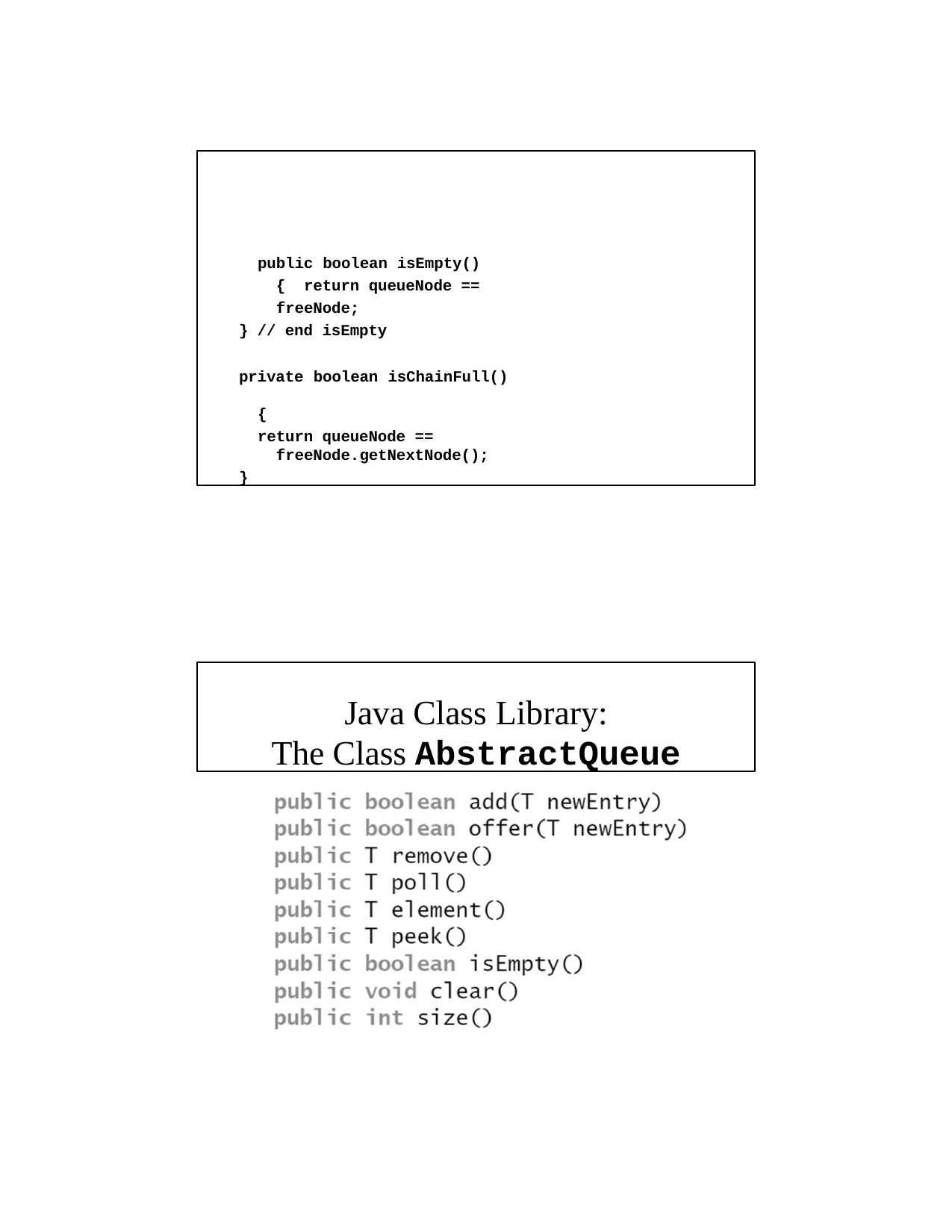

public boolean isEmpty()	{  return queueNode == freeNode;
} // end isEmpty

private boolean isChainFull()	{
return queueNode == freeNode.getNextNode();
}
Java Class Library:
The Class AbstractQueue